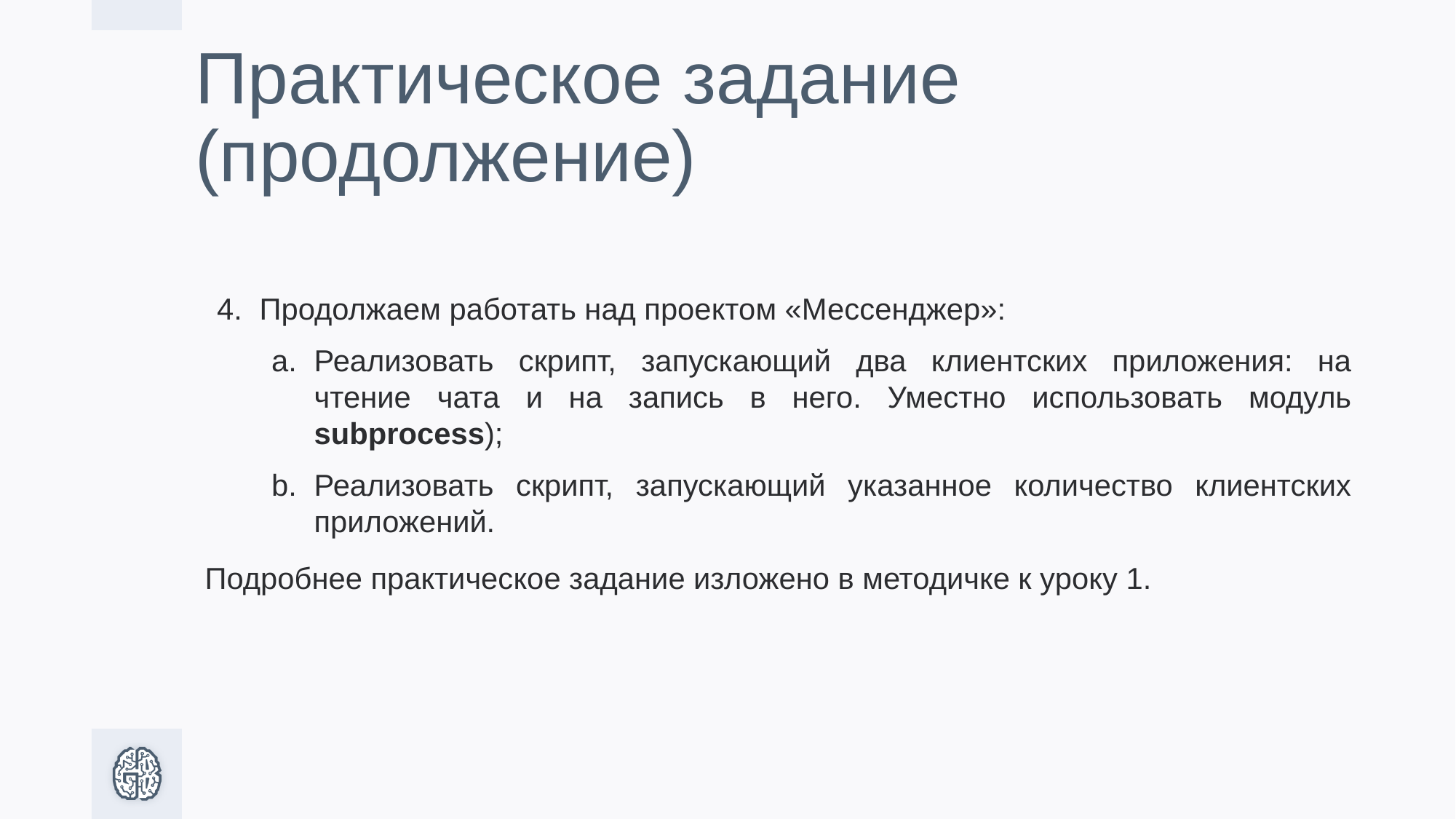

# Практическое задание (продолжение)
Продолжаем работать над проектом «Мессенджер»:
Реализовать скрипт, запускающий два клиентских приложения: на чтение чата и на запись в него. Уместно использовать модуль subprocess);
Реализовать скрипт, запускающий указанное количество клиентских приложений.
Подробнее практическое задание изложено в методичке к уроку 1.